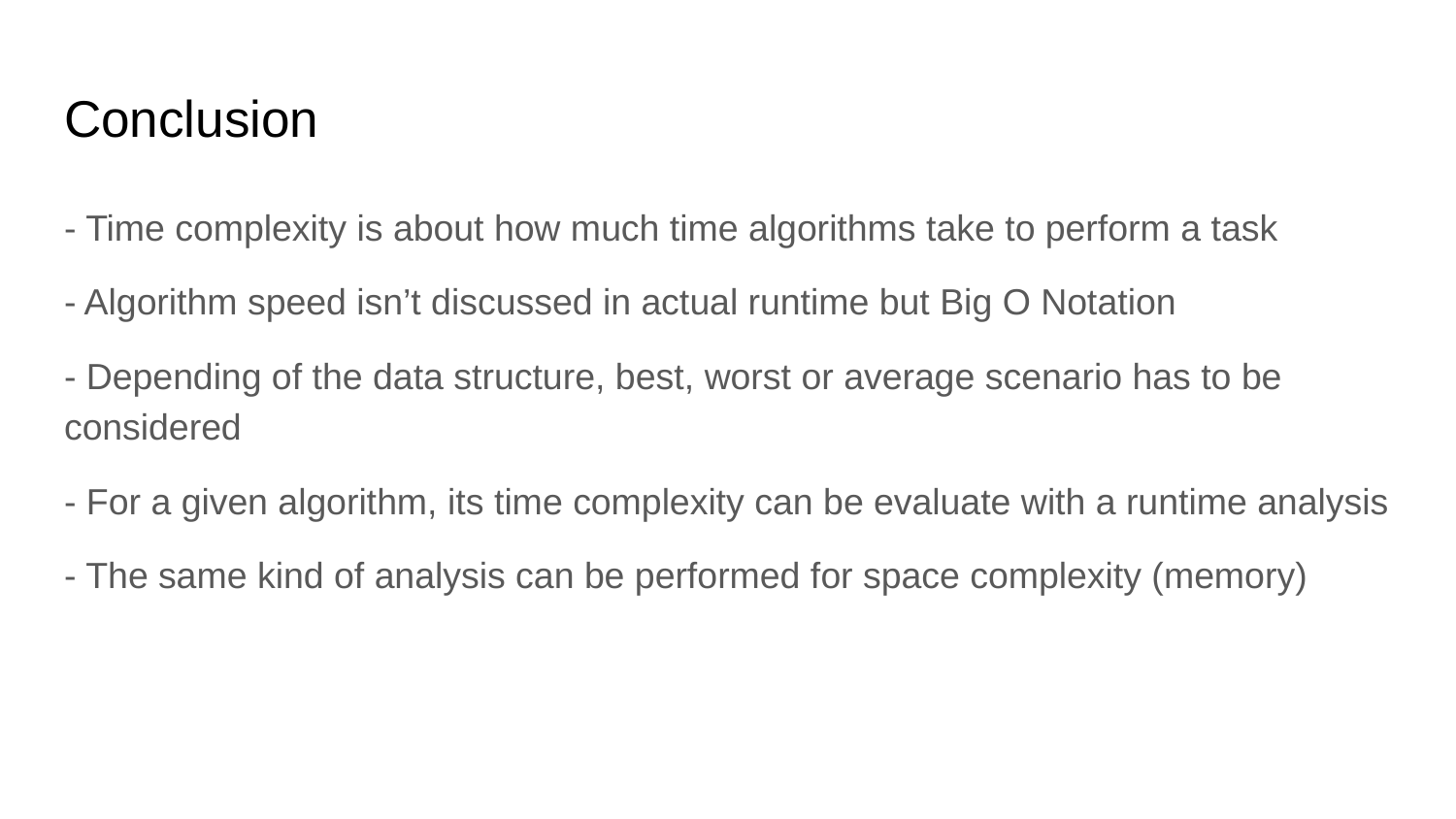

# Conclusion
- Time complexity is about how much time algorithms take to perform a task
- Algorithm speed isn’t discussed in actual runtime but Big O Notation
- Depending of the data structure, best, worst or average scenario has to be considered
- For a given algorithm, its time complexity can be evaluate with a runtime analysis
- The same kind of analysis can be performed for space complexity (memory)